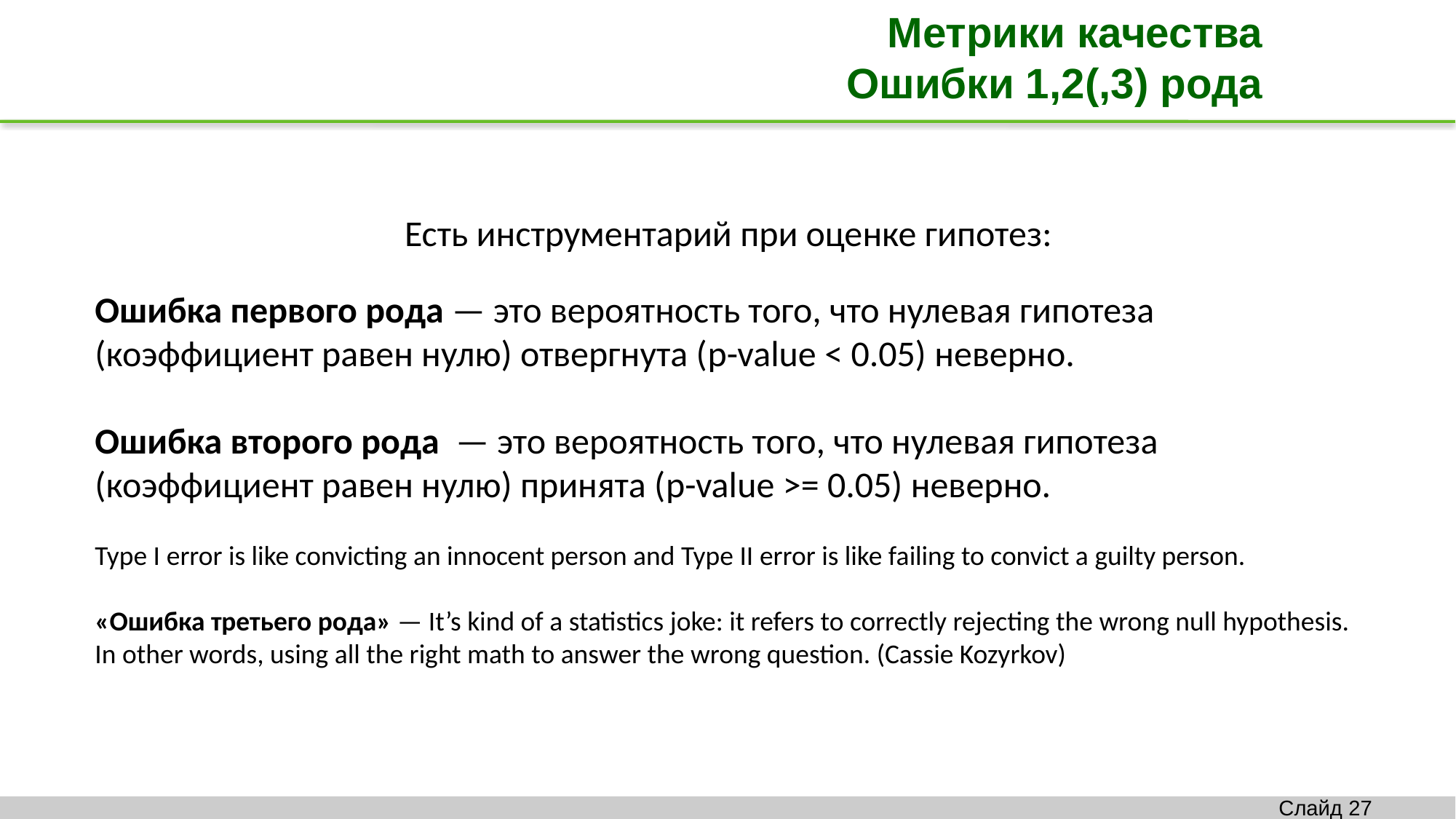

Метрики качества
Ошибки 1,2(,3) рода
Есть инструментарий при оценке гипотез:

Ошибка первого рода — это вероятность того, что нулевая гипотеза (коэффициент равен нулю) отвергнута (p-value < 0.05) неверно.
Ошибка второго рода  — это вероятность того, что нулевая гипотеза (коэффициент равен нулю) принята (p-value >= 0.05) неверно.

Type I error is like convicting an innocent person and Type II error is like failing to convict a guilty person.

«Ошибка третьего рода» — It’s kind of a statistics joke: it refers to correctly rejecting the wrong null hypothesis. In other words, using all the right math to answer the wrong question. (Cassie Kozyrkov)